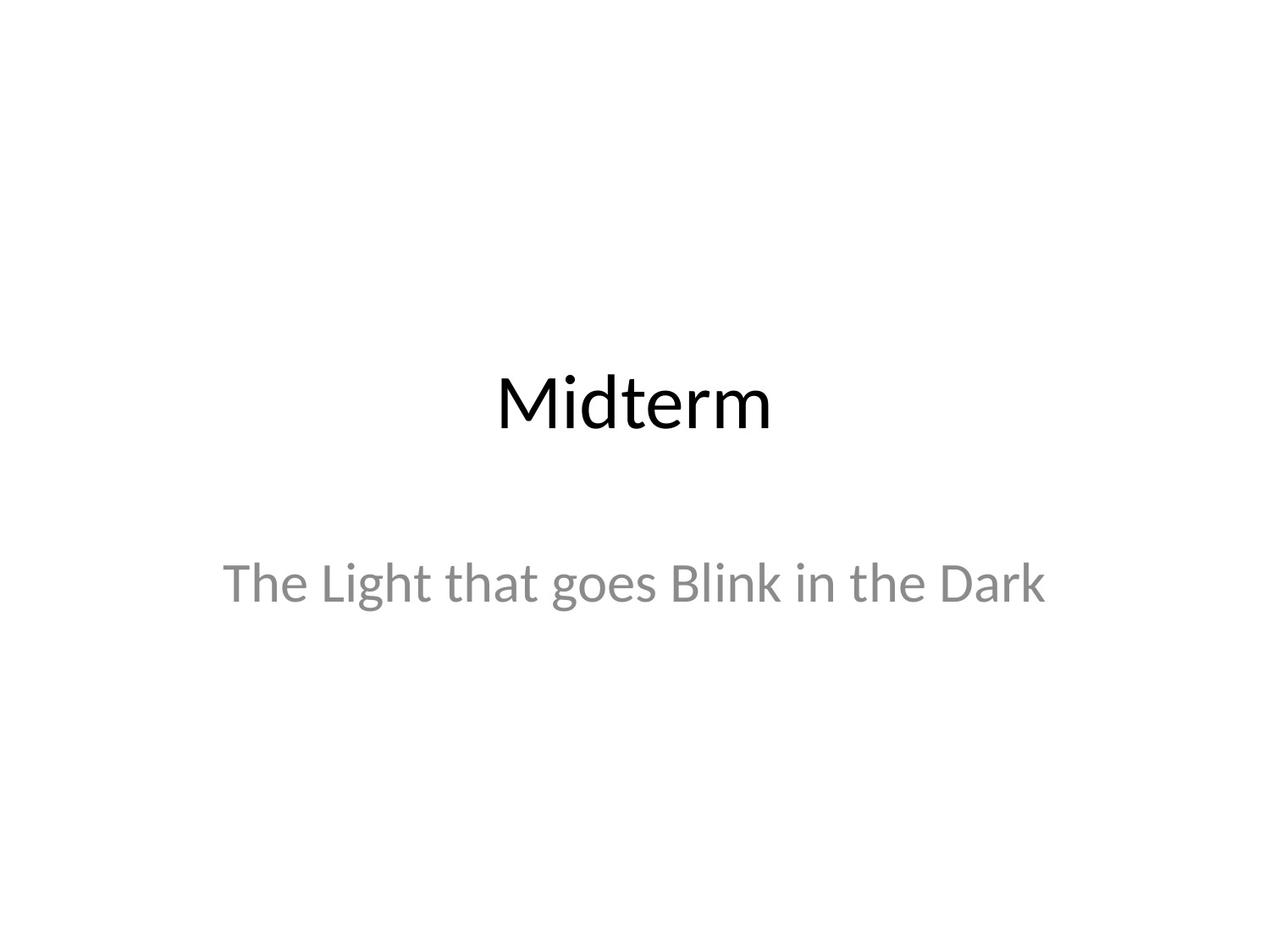

# Midterm
The Light that goes Blink in the Dark